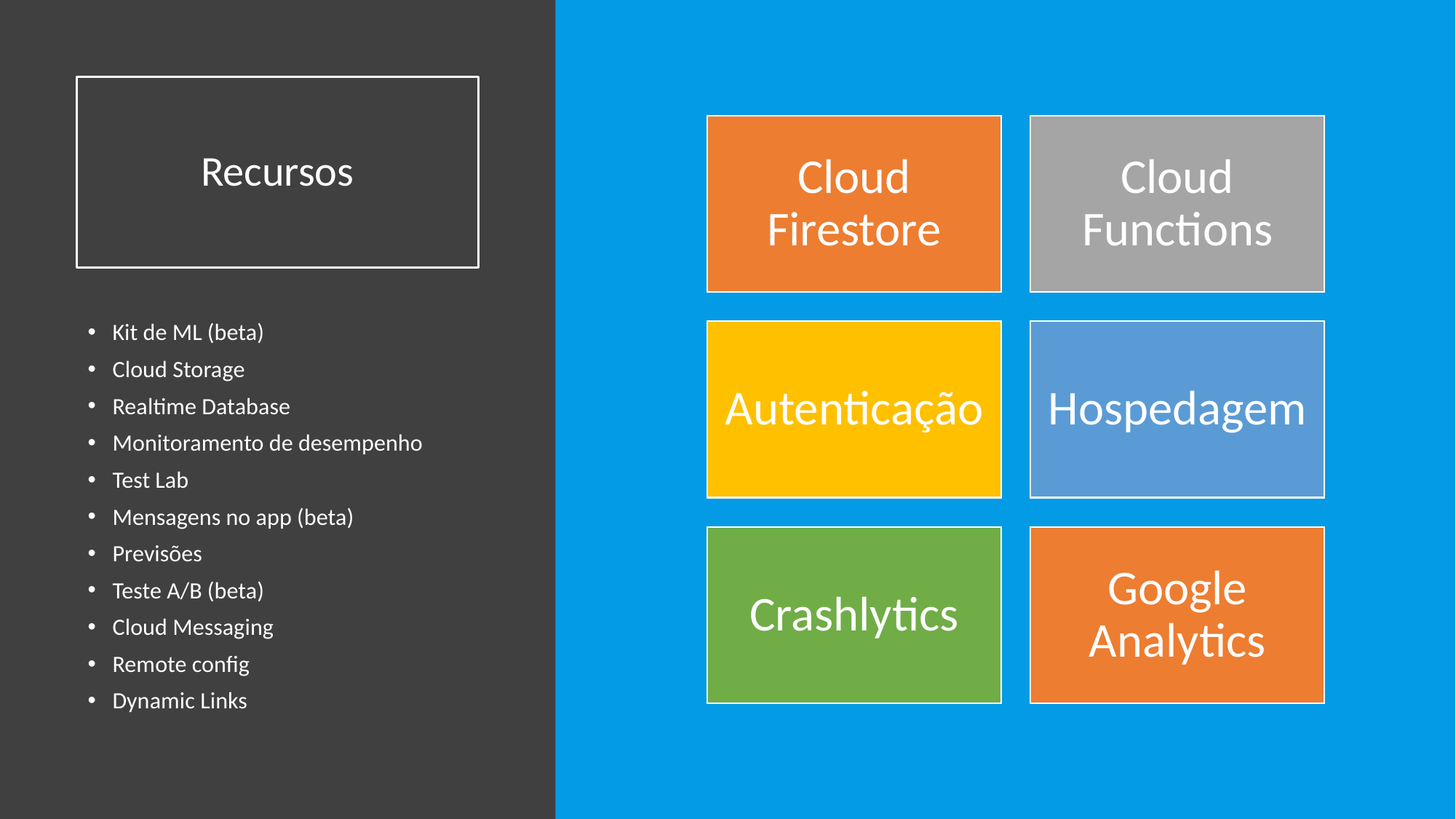

# Recursos
Cloud Firestore
Cloud Functions
Autenticação
Hospedagem
Crashlytics
Google Analytics
Kit de ML (beta)
Cloud Storage
Realtime Database
Monitoramento de desempenho
Test Lab
Mensagens no app (beta)
Previsões
Teste A/B (beta)
Cloud Messaging
Remote config
Dynamic Links